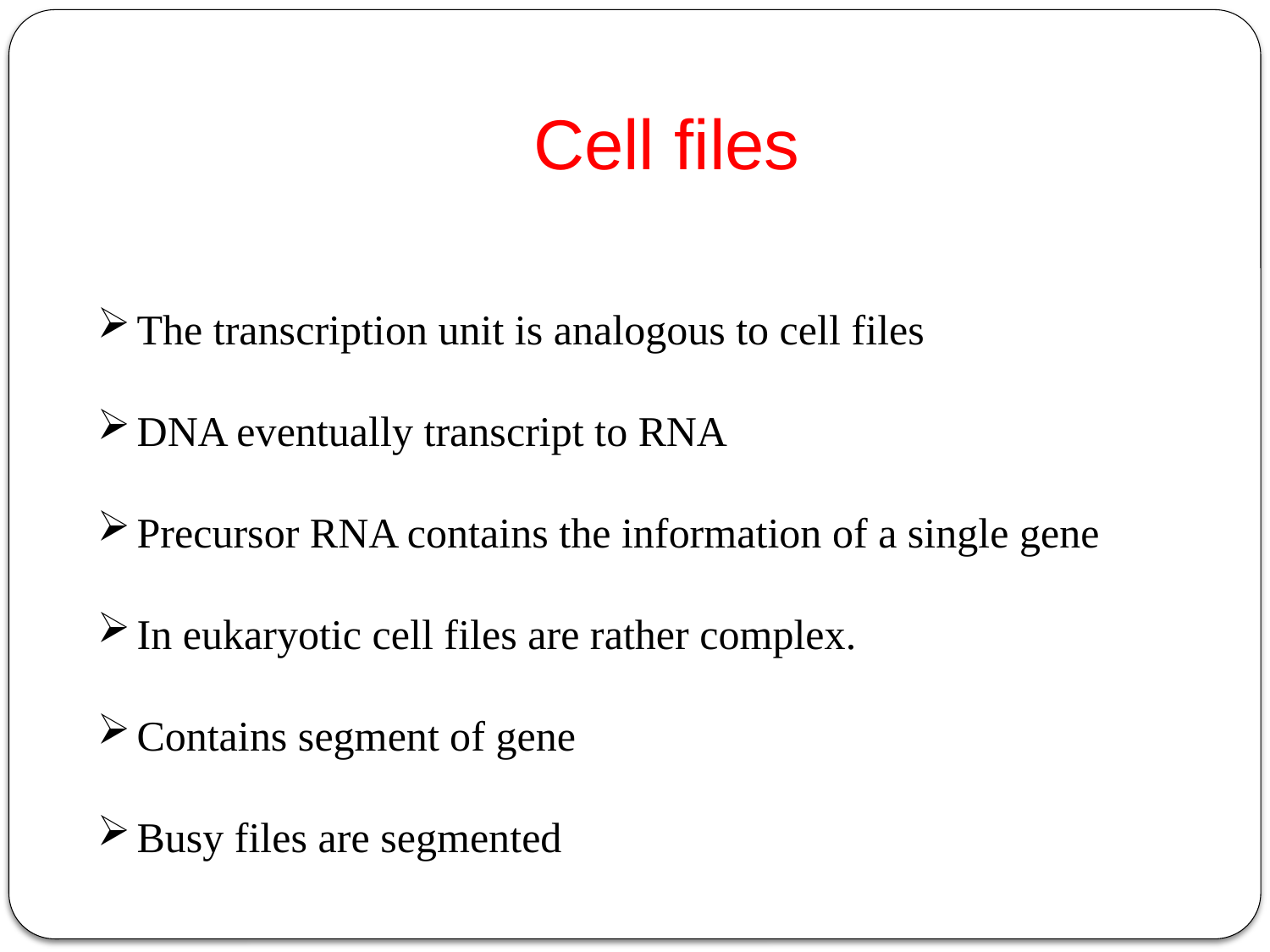

# Cell files
The transcription unit is analogous to cell files

DNA eventually transcript to RNA

Precursor RNA contains the information of a single gene

In eukaryotic cell files are rather complex.

Contains segment of gene

Busy files are segmented